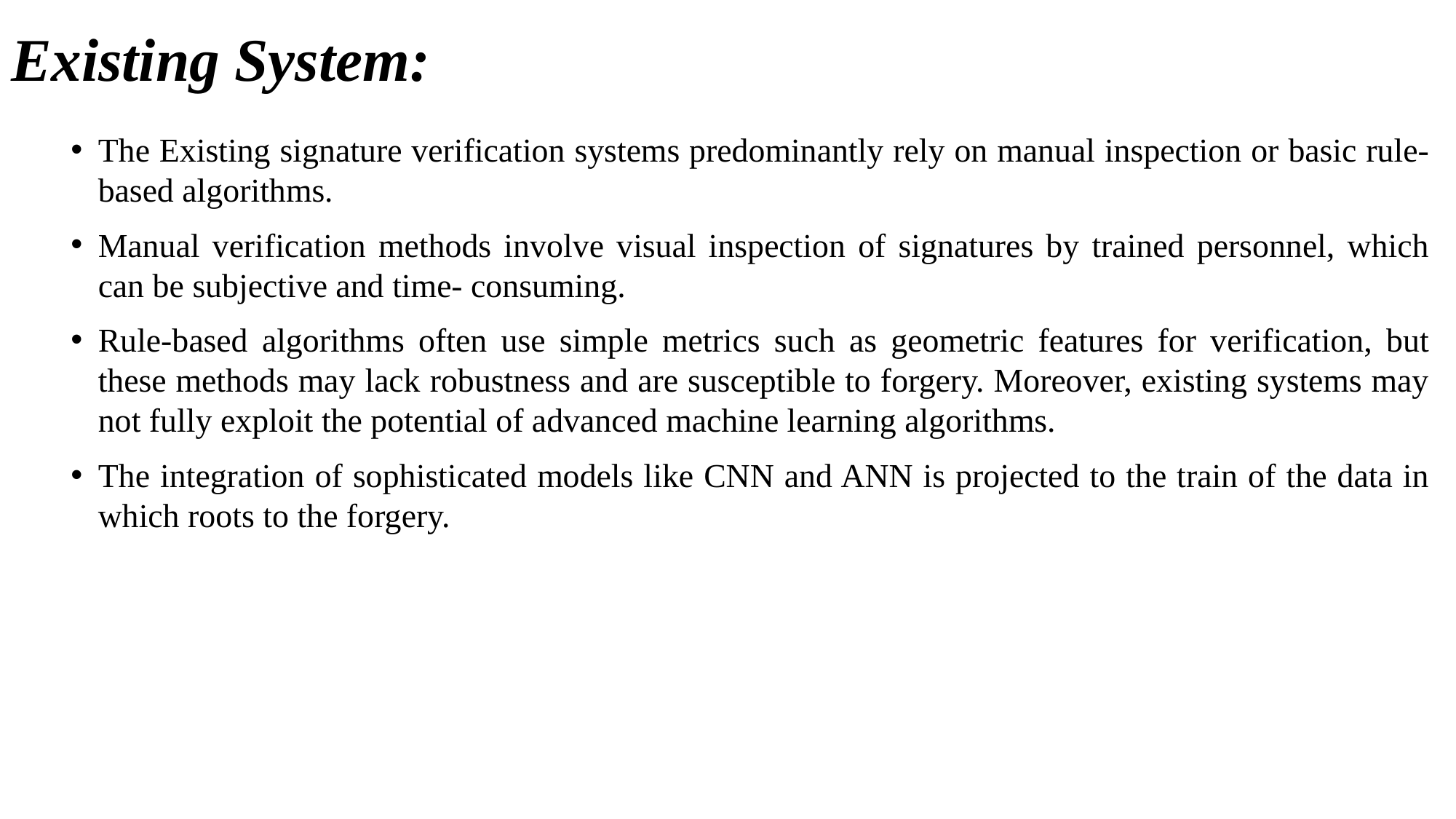

# Existing System:
The Existing signature verification systems predominantly rely on manual inspection or basic rule-based algorithms.
Manual verification methods involve visual inspection of signatures by trained personnel, which can be subjective and time- consuming.
Rule-based algorithms often use simple metrics such as geometric features for verification, but these methods may lack robustness and are susceptible to forgery. Moreover, existing systems may not fully exploit the potential of advanced machine learning algorithms.
The integration of sophisticated models like CNN and ANN is projected to the train of the data in which roots to the forgery.